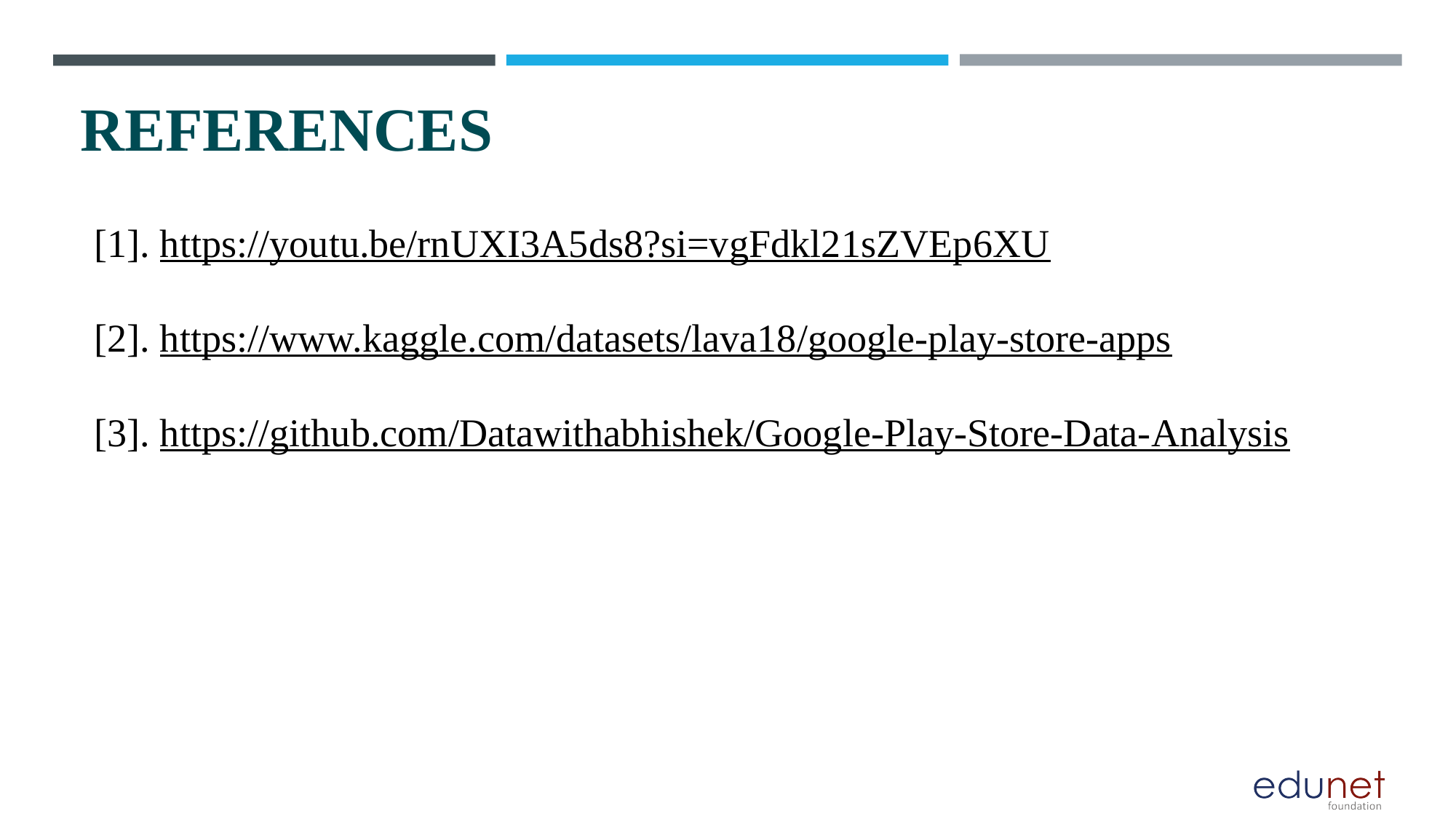

# REFERENCES
[1]. https://youtu.be/rnUXI3A5ds8?si=vgFdkl21sZVEp6XU

[2]. https://www.kaggle.com/datasets/lava18/google-play-store-apps

[3]. https://github.com/Datawithabhishek/Google-Play-Store-Data-Analysis